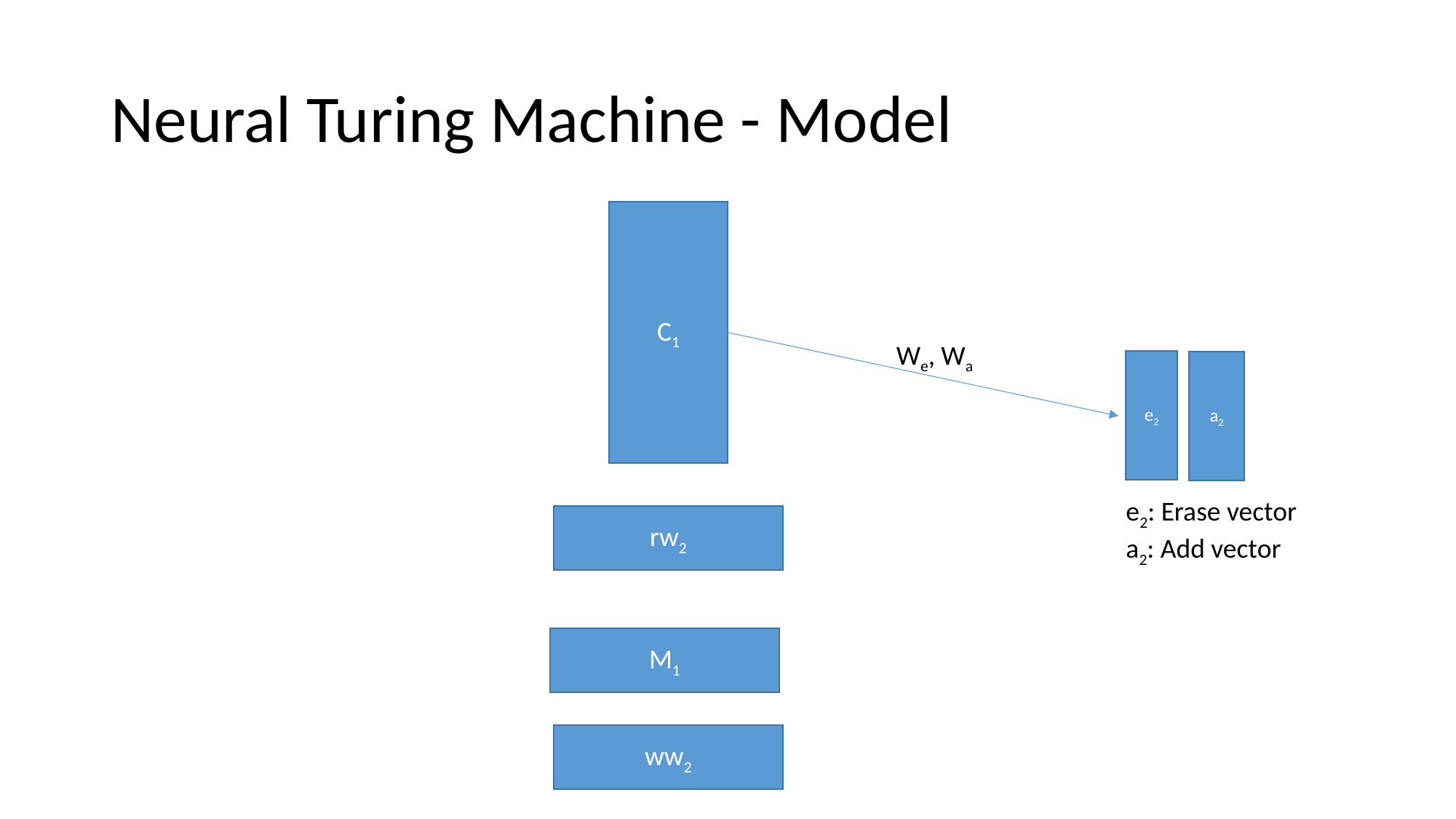

# Neural Turing Machine - Model
C1
We, Wa
e2
a2
e2: Erase vector
a2: Add vector
rw2
M1
ww2